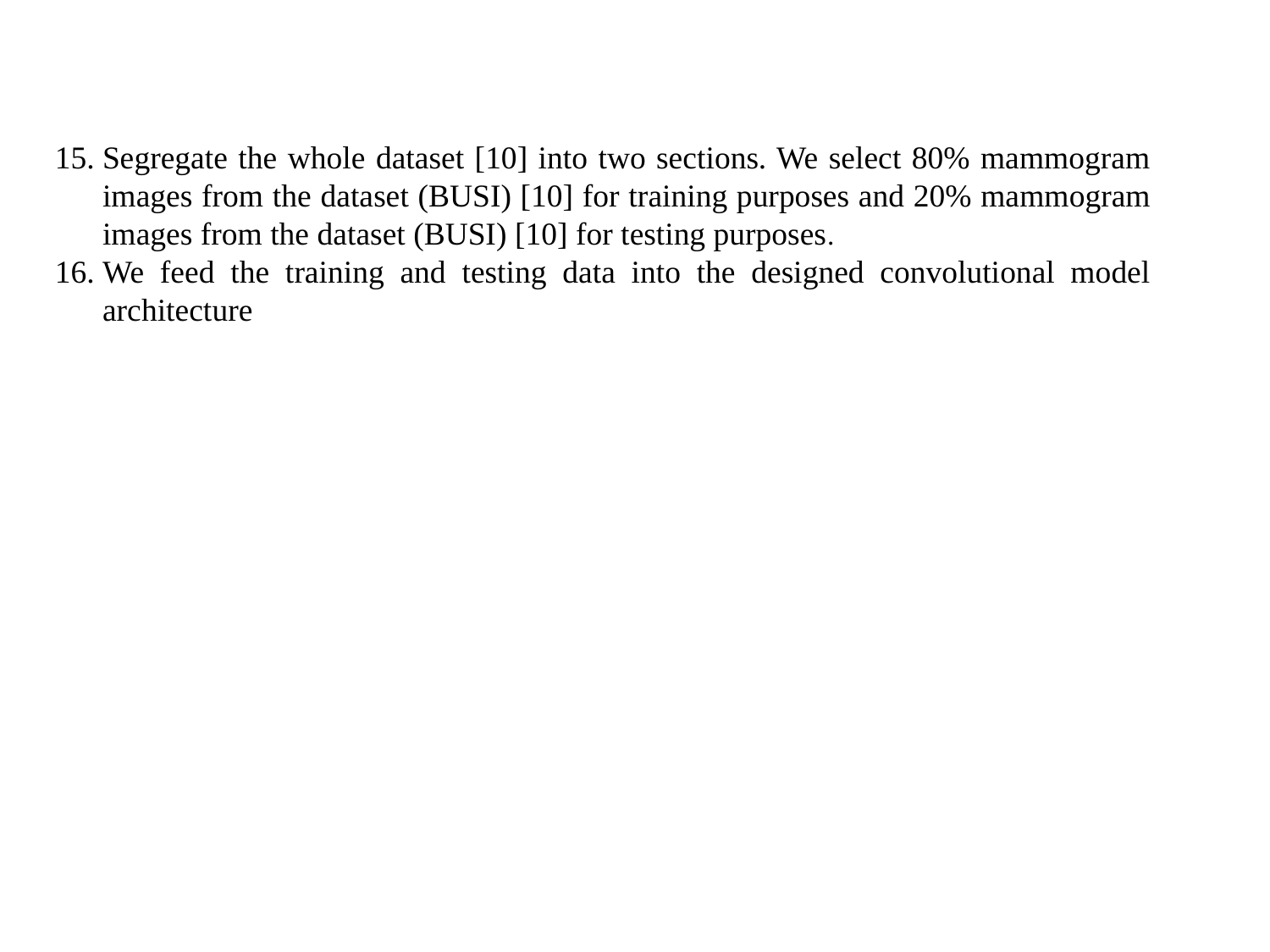

Segregate the whole dataset [10] into two sections. We select 80% mammogram images from the dataset (BUSI) [10] for training purposes and 20% mammogram images from the dataset (BUSI) [10] for testing purposes.
We feed the training and testing data into the designed convolutional model architecture to generate result.
We feed the training and testing data in designed convolutional model architecture to generate result.